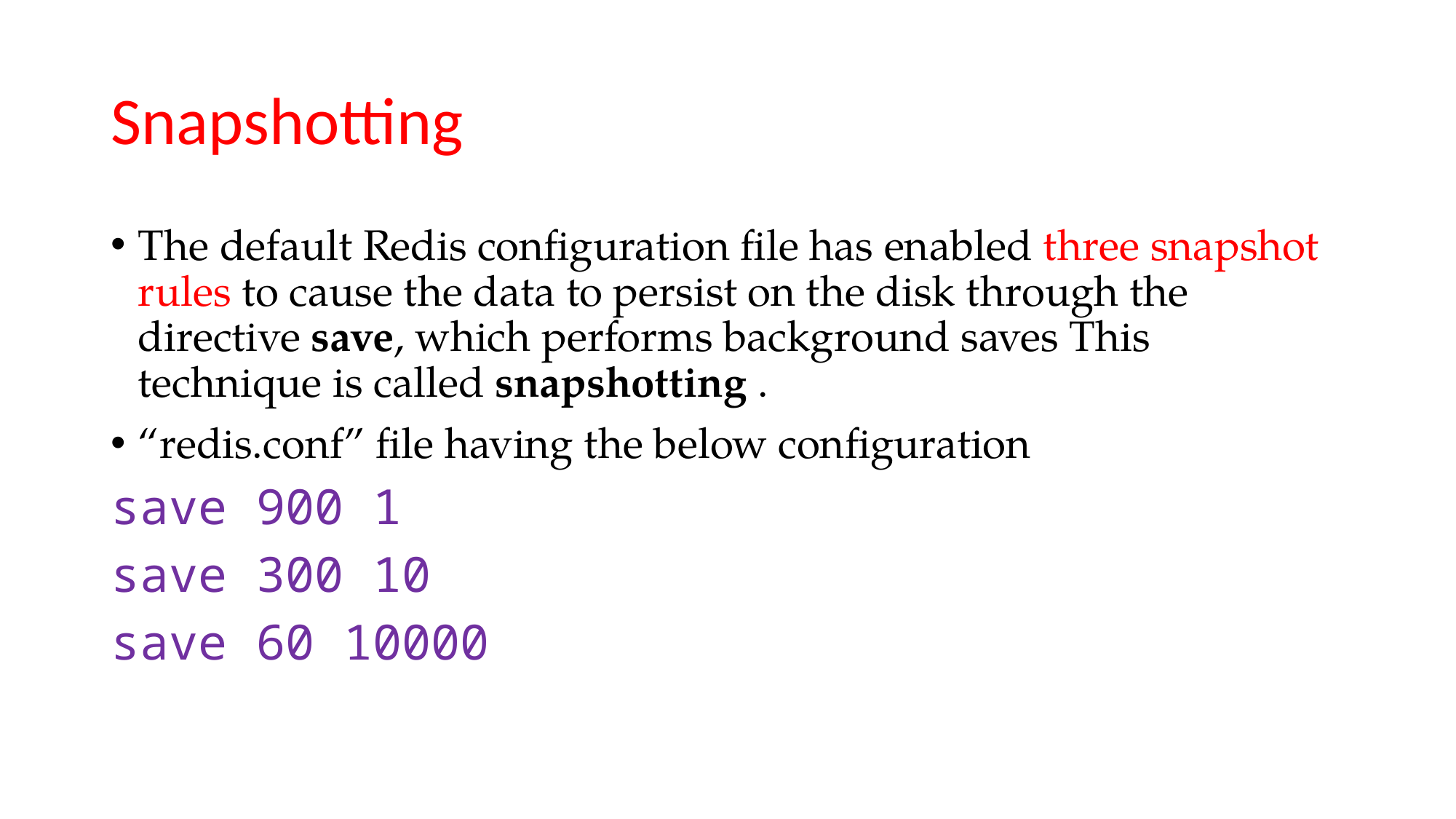

# Snapshotting
The default Redis configuration file has enabled three snapshot rules to cause the data to persist on the disk through the directive save, which performs background saves This technique is called snapshotting .
“redis.conf” file having the below configuration
save 900 1
save 300 10
save 60 10000